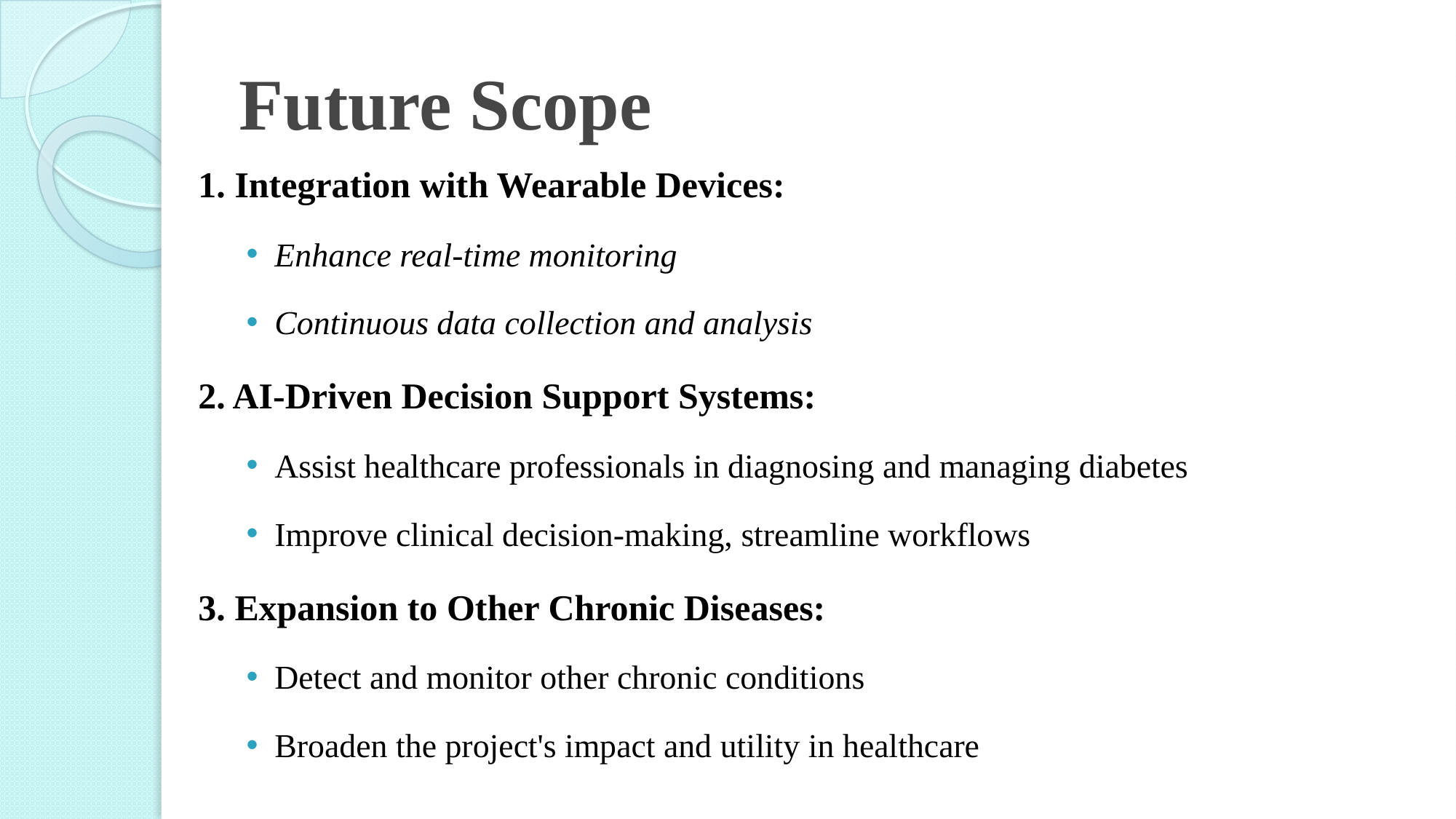

# Future Scope
1. Integration with Wearable Devices:
Enhance real-time monitoring
Continuous data collection and analysis
2. AI-Driven Decision Support Systems:
Assist healthcare professionals in diagnosing and managing diabetes
Improve clinical decision-making, streamline workflows
3. Expansion to Other Chronic Diseases:
Detect and monitor other chronic conditions
Broaden the project's impact and utility in healthcare